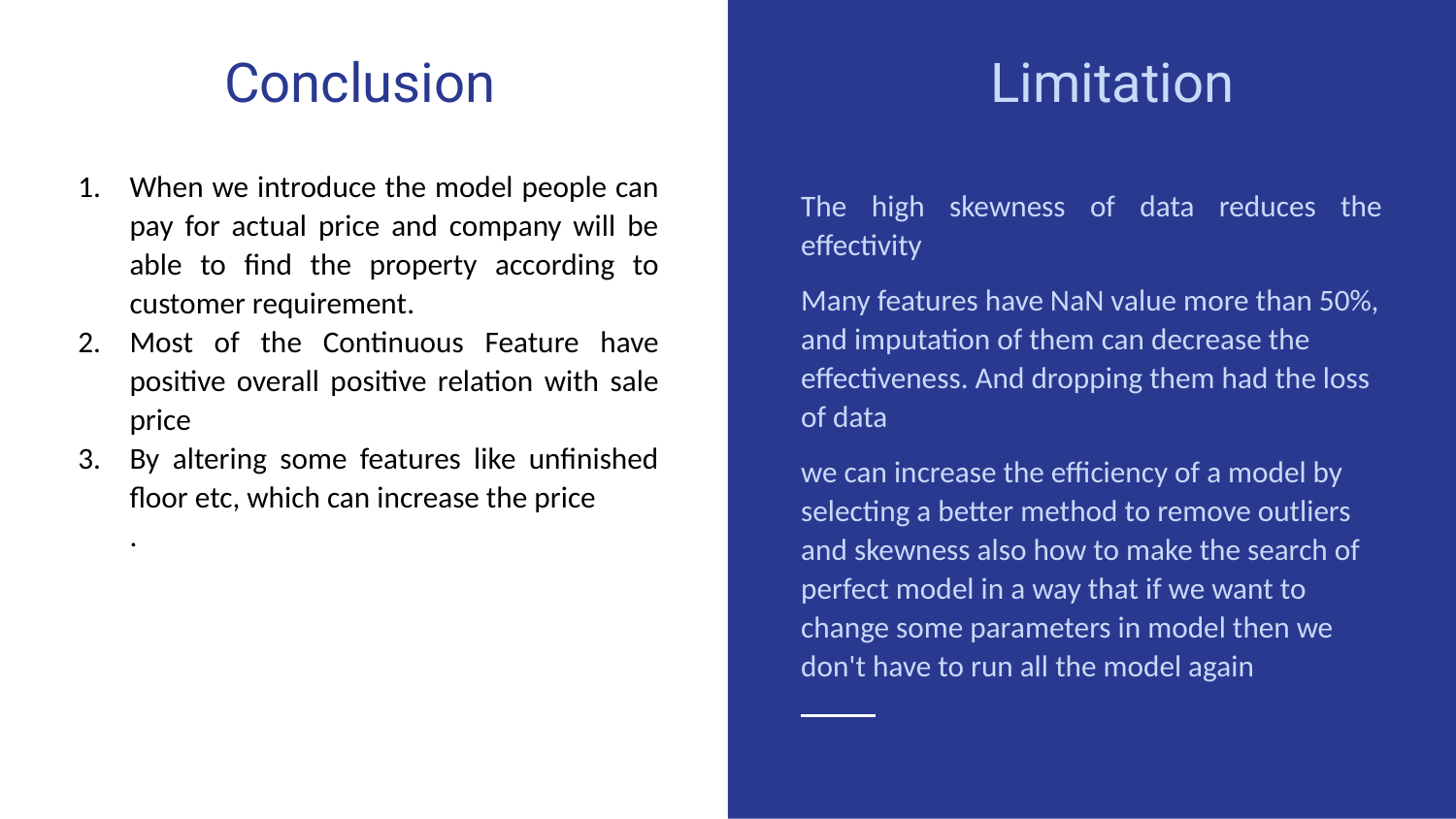

# Conclusion
Limitation
The high skewness of data reduces the effectivity
Many features have NaN value more than 50%, and imputation of them can decrease the effectiveness. And dropping them had the loss of data
we can increase the efficiency of a model by selecting a better method to remove outliers and skewness also how to make the search of perfect model in a way that if we want to change some parameters in model then we don't have to run all the model again
When we introduce the model people can pay for actual price and company will be able to find the property according to customer requirement.
Most of the Continuous Feature have positive overall positive relation with sale price
By altering some features like unfinished floor etc, which can increase the price
.